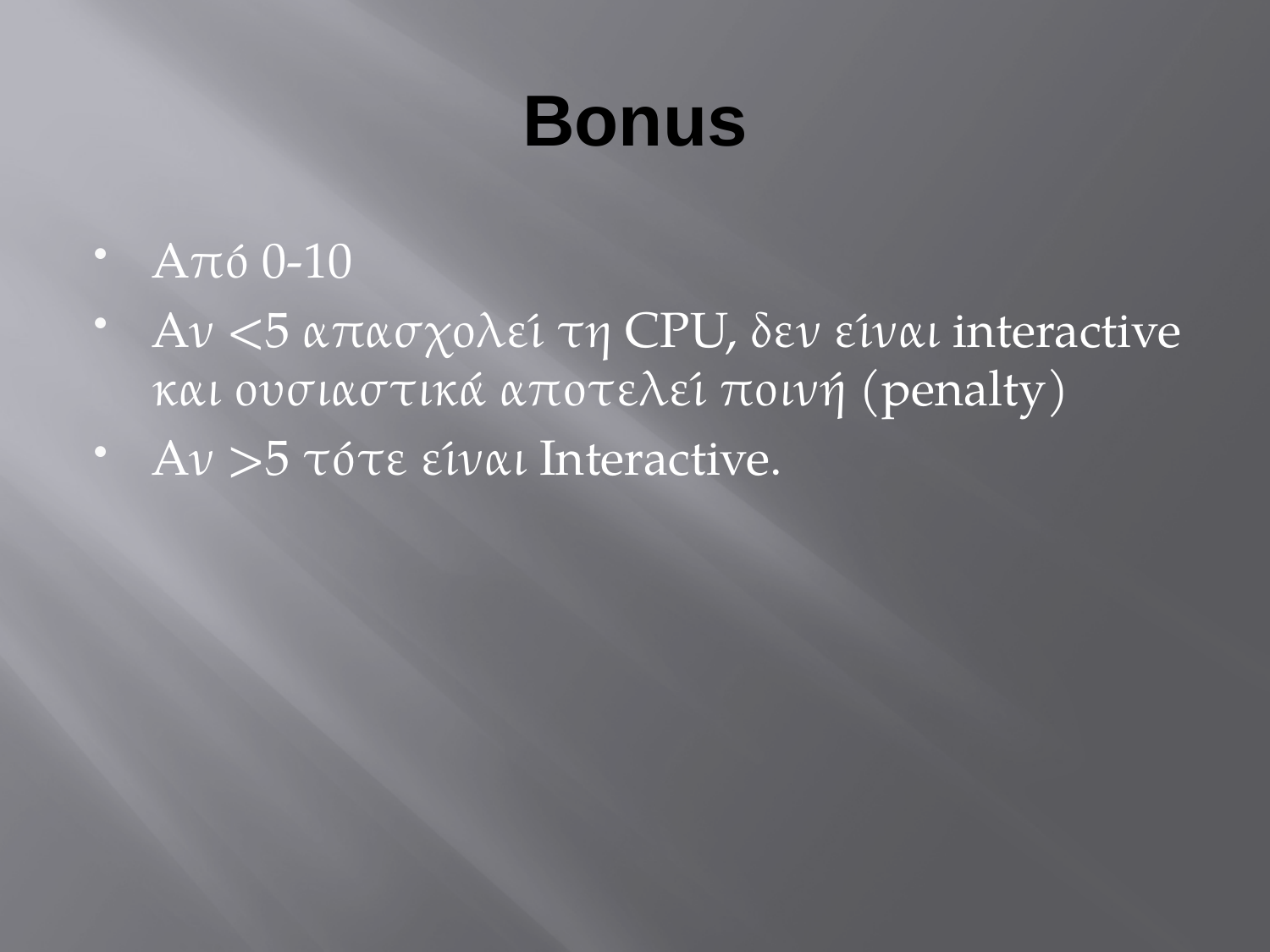

# Bonus
Από 0-10
Αν <5 απασχολεί τη CPU, δεν είναι interactive και ουσιαστικά αποτελεί ποινή (penalty)
Αν >5 τότε είναι Interactive.